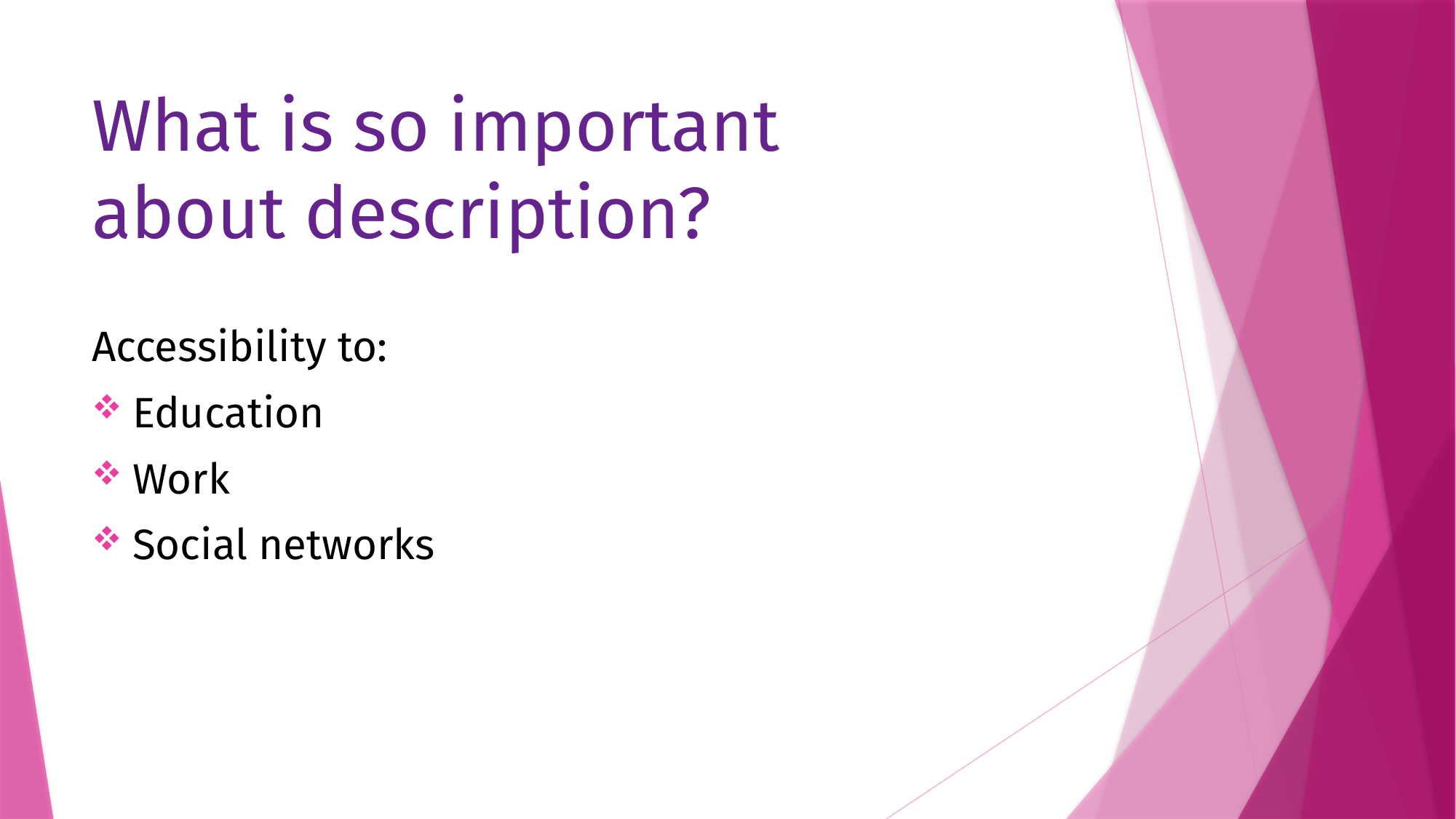

# What is so important about description?
Accessibility to:
Education
Work
Social networks